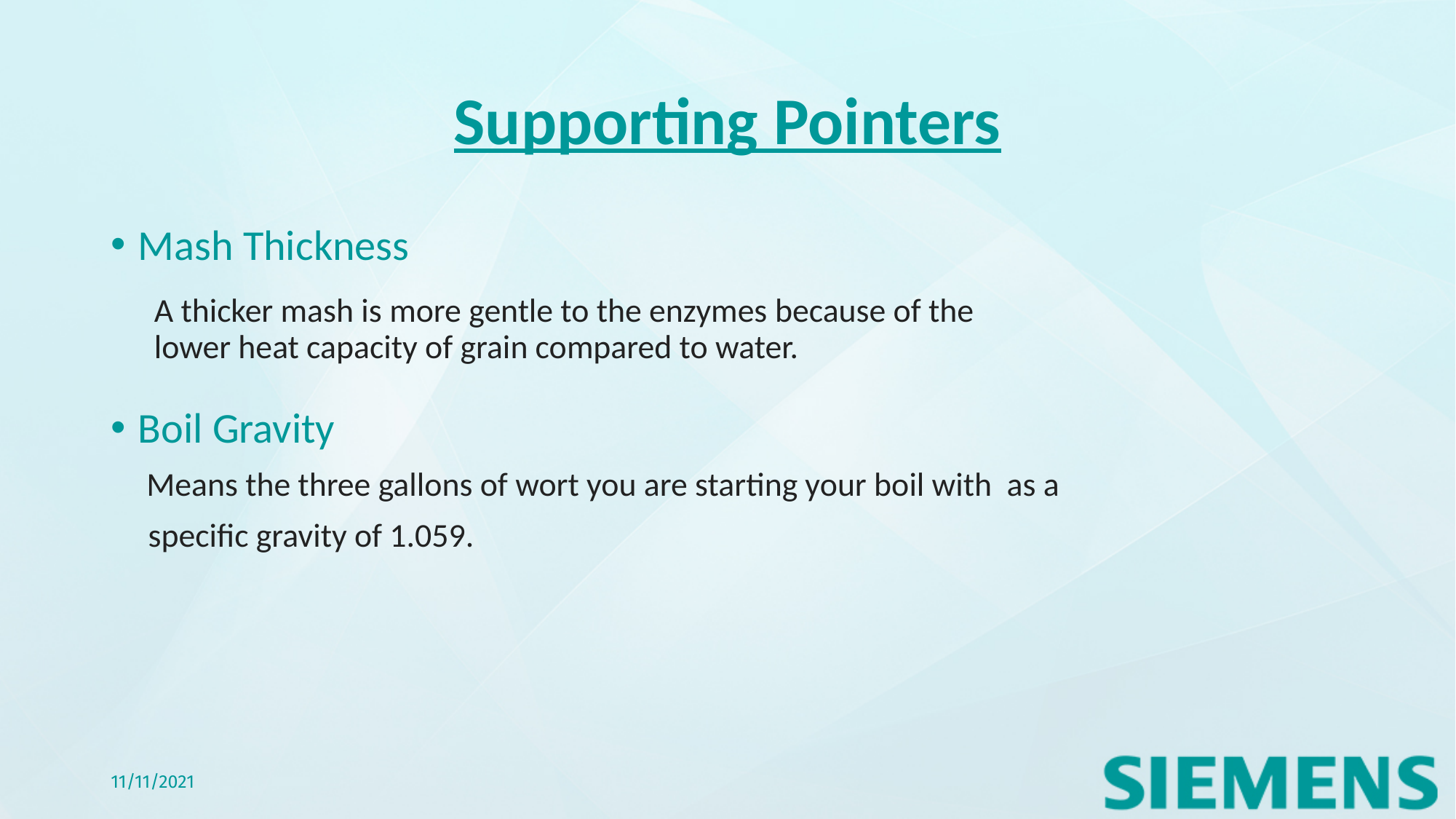

# Supporting Pointers
Mash Thickness

Boil Gravity
       Means the three gallons of wort you are starting your boil with  as a
     specific gravity of 1.059.

A thicker mash is more gentle to the enzymes because of the lower heat capacity of grain compared to water.

11/11/2021